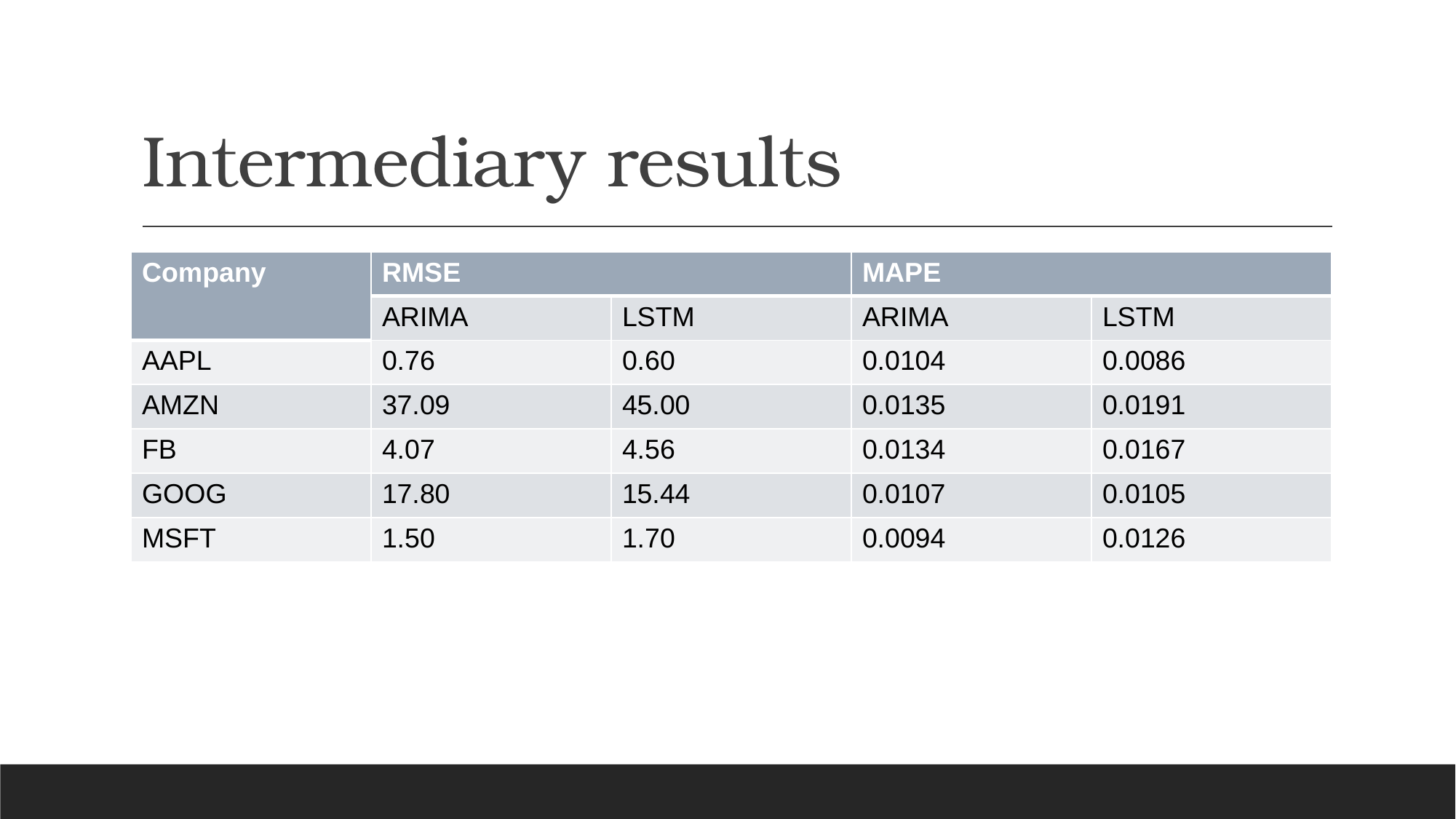

# Intermediary results
| Company | RMSE |  | MAPE |  |
| --- | --- | --- | --- | --- |
|  | ARIMA | LSTM | ARIMA | LSTM |
| AAPL | 0.76 | 0.60 | 0.0104 | 0.0086 |
| AMZN | 37.09 | 45.00 | 0.0135 | 0.0191 |
| FB | 4.07 | 4.56 | 0.0134 | 0.0167 |
| GOOG | 17.80 | 15.44 | 0.0107 | 0.0105 |
| MSFT | 1.50 | 1.70 | 0.0094 | 0.0126 |